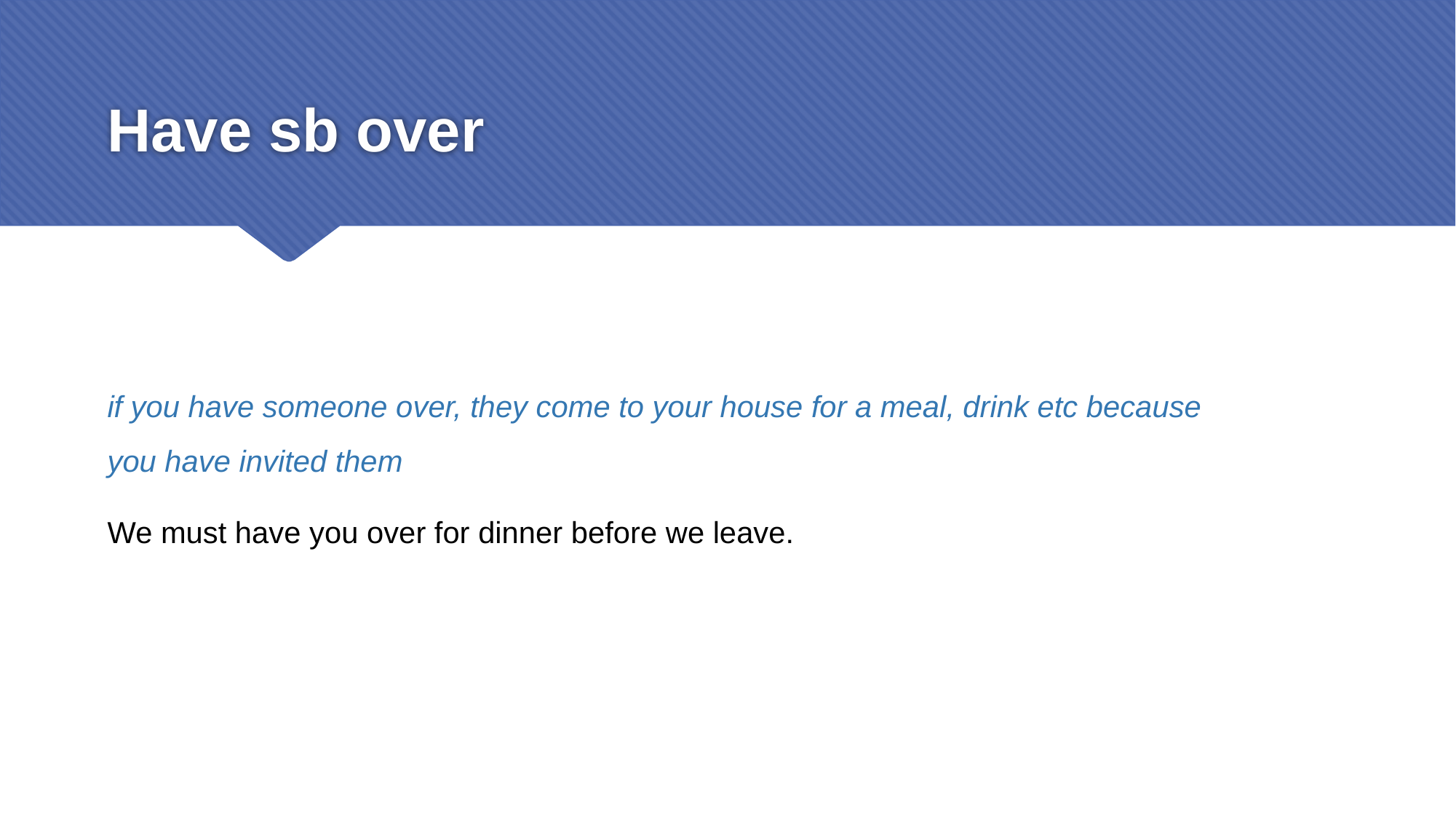

# Have sb over
if you have someone over, they come to your house for a meal, drink etc because you have invited them
We must have you over for dinner before we leave.